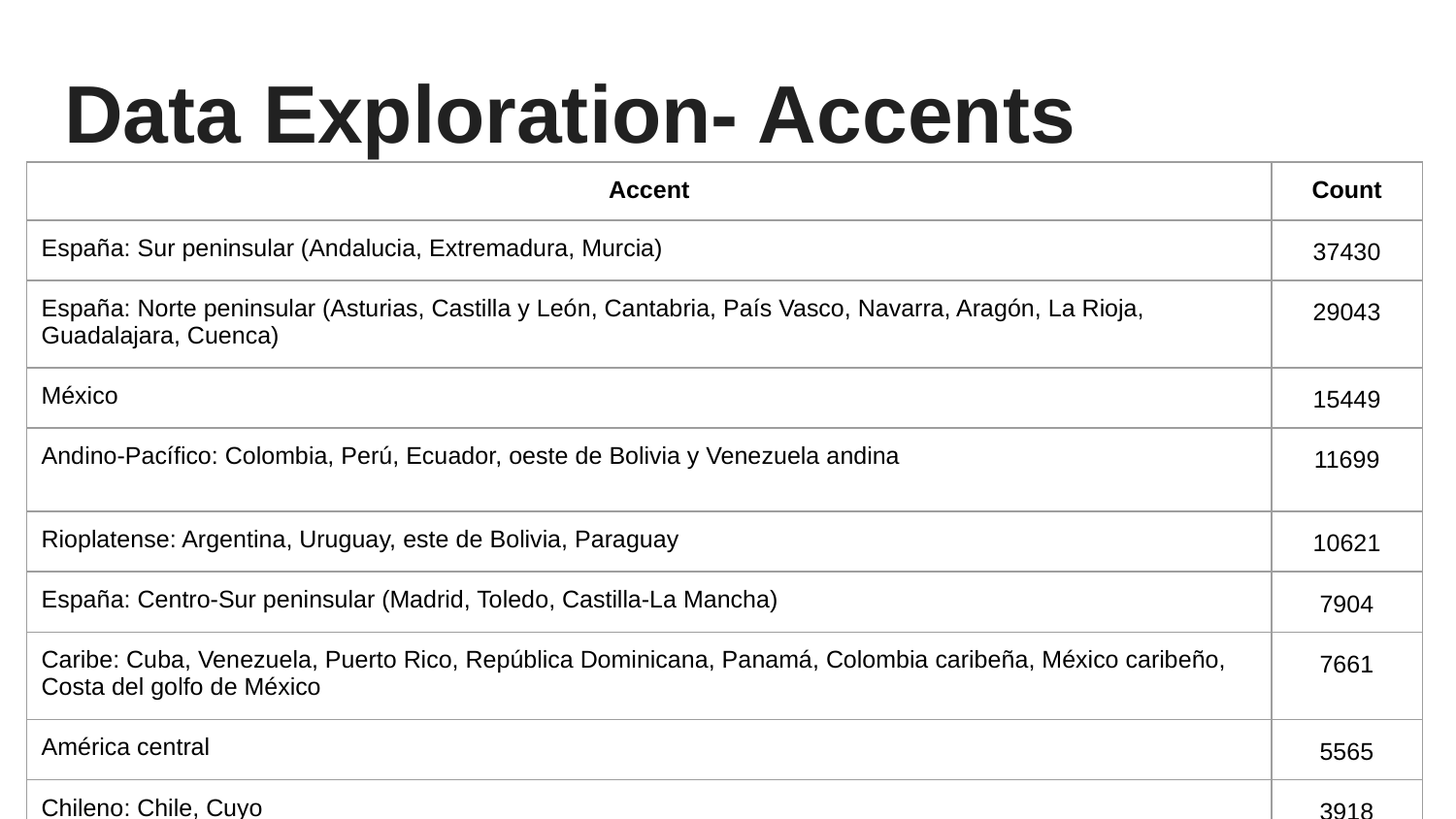

# Data Exploration- Accents
| Accent | Count |
| --- | --- |
| España: Sur peninsular (Andalucia, Extremadura, Murcia) | 37430 |
| España: Norte peninsular (Asturias, Castilla y León, Cantabria, País Vasco, Navarra, Aragón, La Rioja, Guadalajara, Cuenca) | 29043 |
| México | 15449 |
| Andino-Pacífico: Colombia, Perú, Ecuador, oeste de Bolivia y Venezuela andina | 11699 |
| Rioplatense: Argentina, Uruguay, este de Bolivia, Paraguay | 10621 |
| España: Centro-Sur peninsular (Madrid, Toledo, Castilla-La Mancha) | 7904 |
| Caribe: Cuba, Venezuela, Puerto Rico, República Dominicana, Panamá, Colombia caribeña, México caribeño, Costa del golfo de México | 7661 |
| América central | 5565 |
| Chileno: Chile, Cuyo | 3918 |